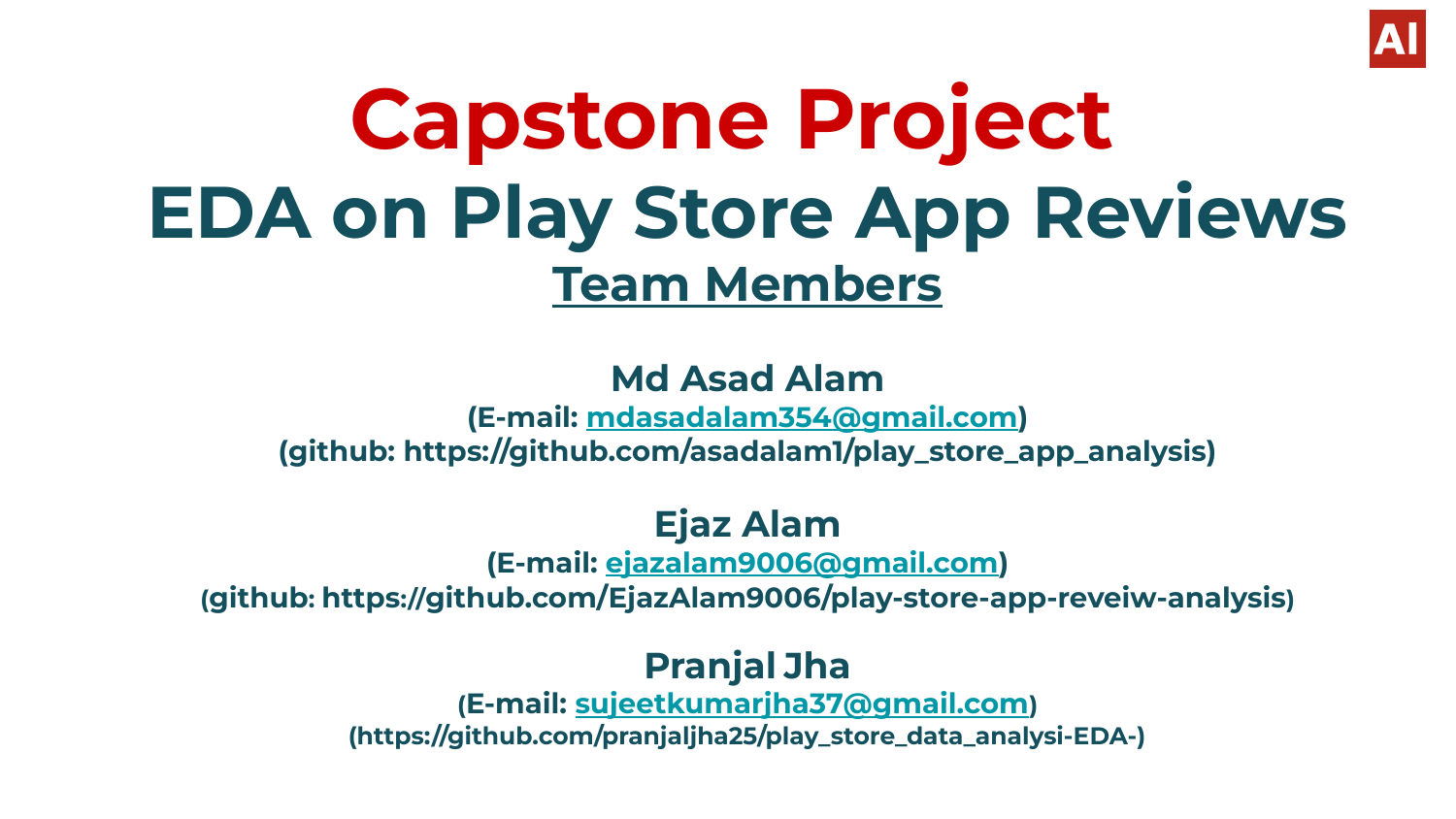

# Capstone Project
EDA on Play Store App Reviews
Team Members
Md Asad Alam
(E-mail: mdasadalam354@gmail.com)
(github: https://github.com/asadalam1/play_store_app_analysis)
Ejaz Alam
(E-mail: ejazalam9006@gmail.com)
(github: https://github.com/EjazAlam9006/play-store-app-reveiw-analysis)
Pranjal Jha
(E-mail: sujeetkumarjha37@gmail.com)
(https://github.com/pranjaljha25/play_store_data_analysi-EDA-)